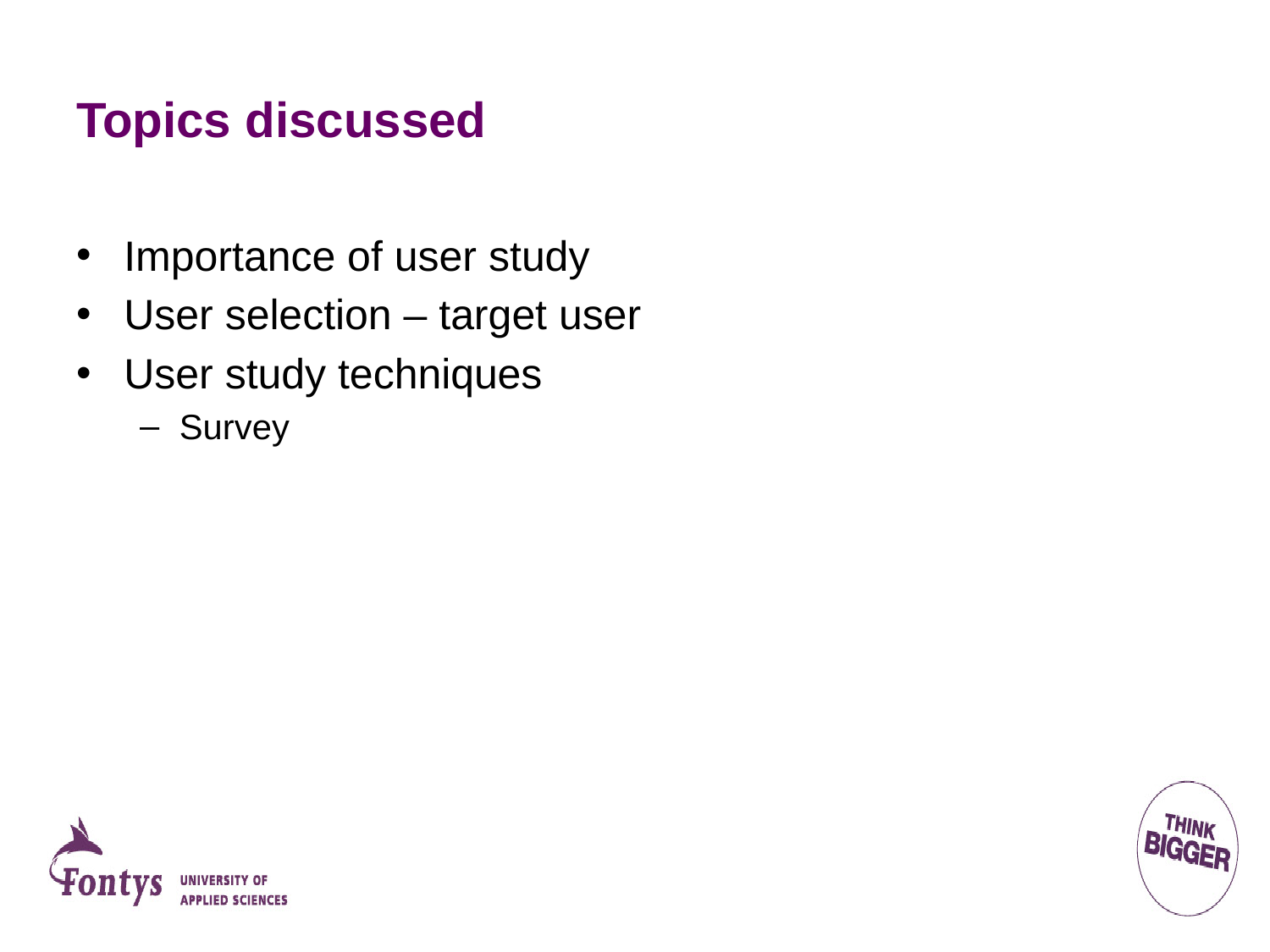

# Topics discussed
Importance of user study
User selection – target user
User study techniques
Survey